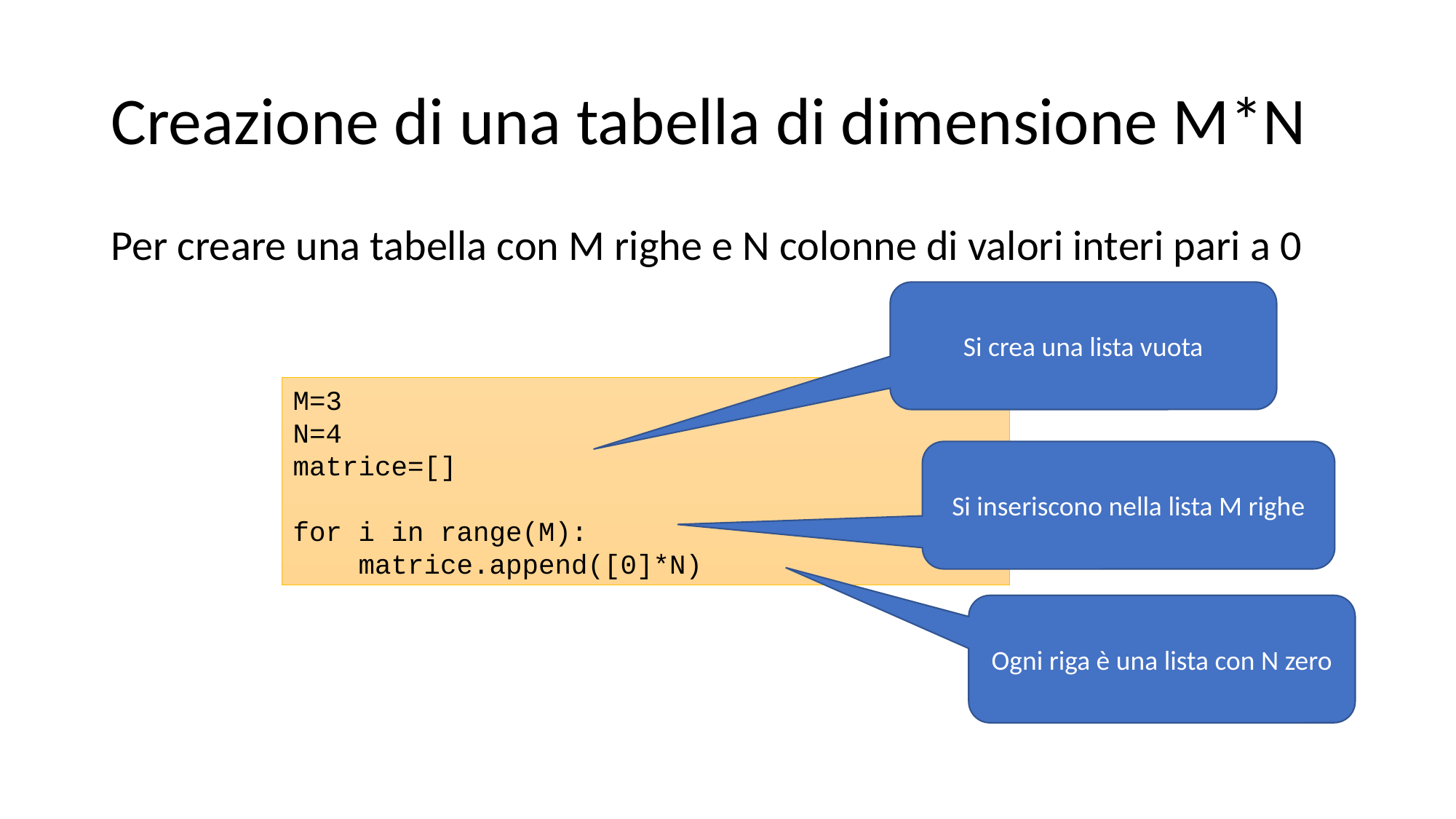

# Creazione di una tabella di dimensione M*N
Per creare una tabella con M righe e N colonne di valori interi pari a 0

Si crea una lista vuota
M=3
N=4
matrice=[]

for i in range(M):
    matrice.append([0]*N)
Si inseriscono nella lista M righe
Ogni riga è una lista con N zero